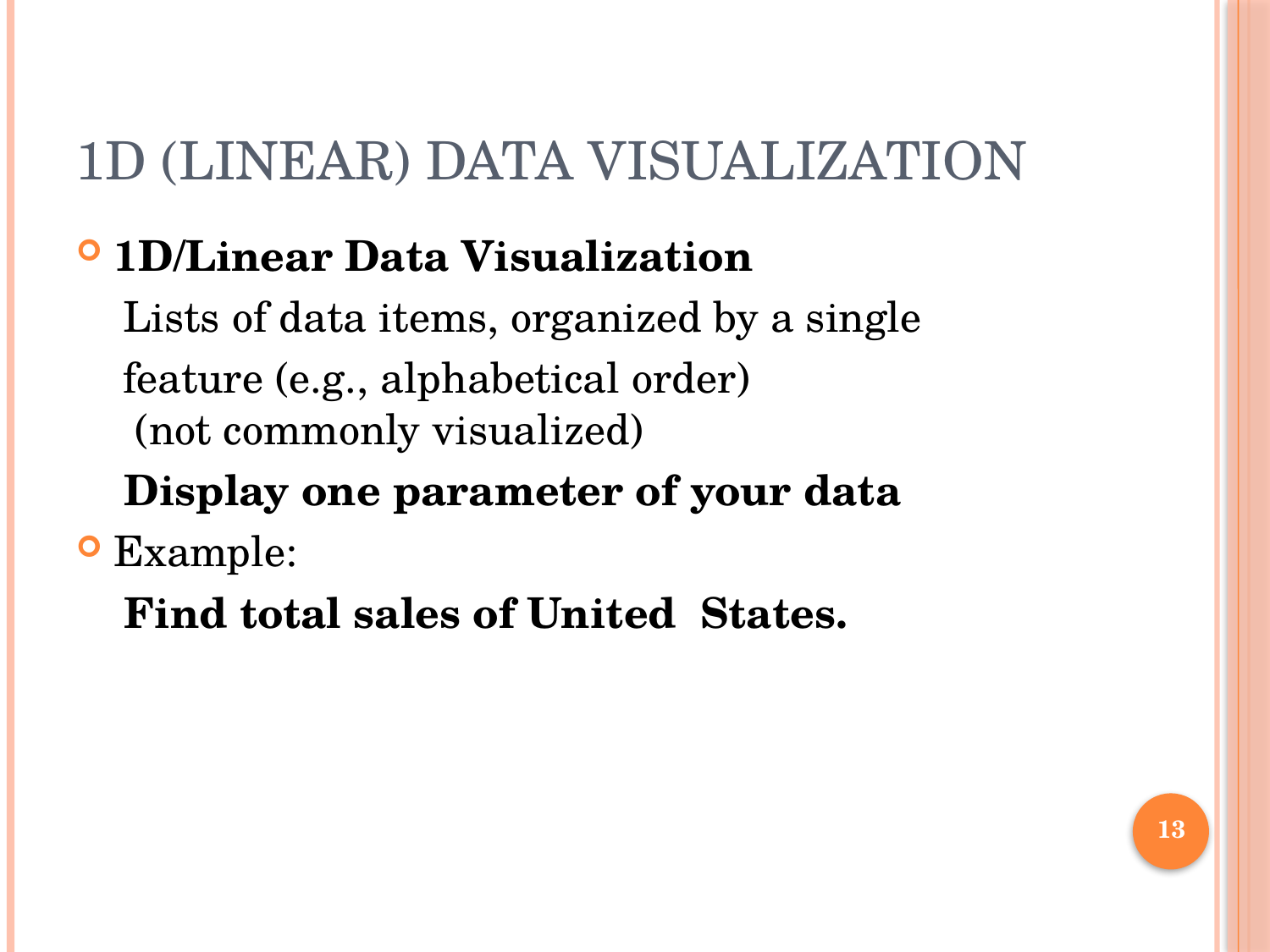

# 1D (Linear) Data visualization
1D/Linear Data Visualization
    Lists of data items, organized by a single
    feature (e.g., alphabetical order)
     (not commonly visualized)
    Display one parameter of your data
Example:
    Find total sales of United  States.

13